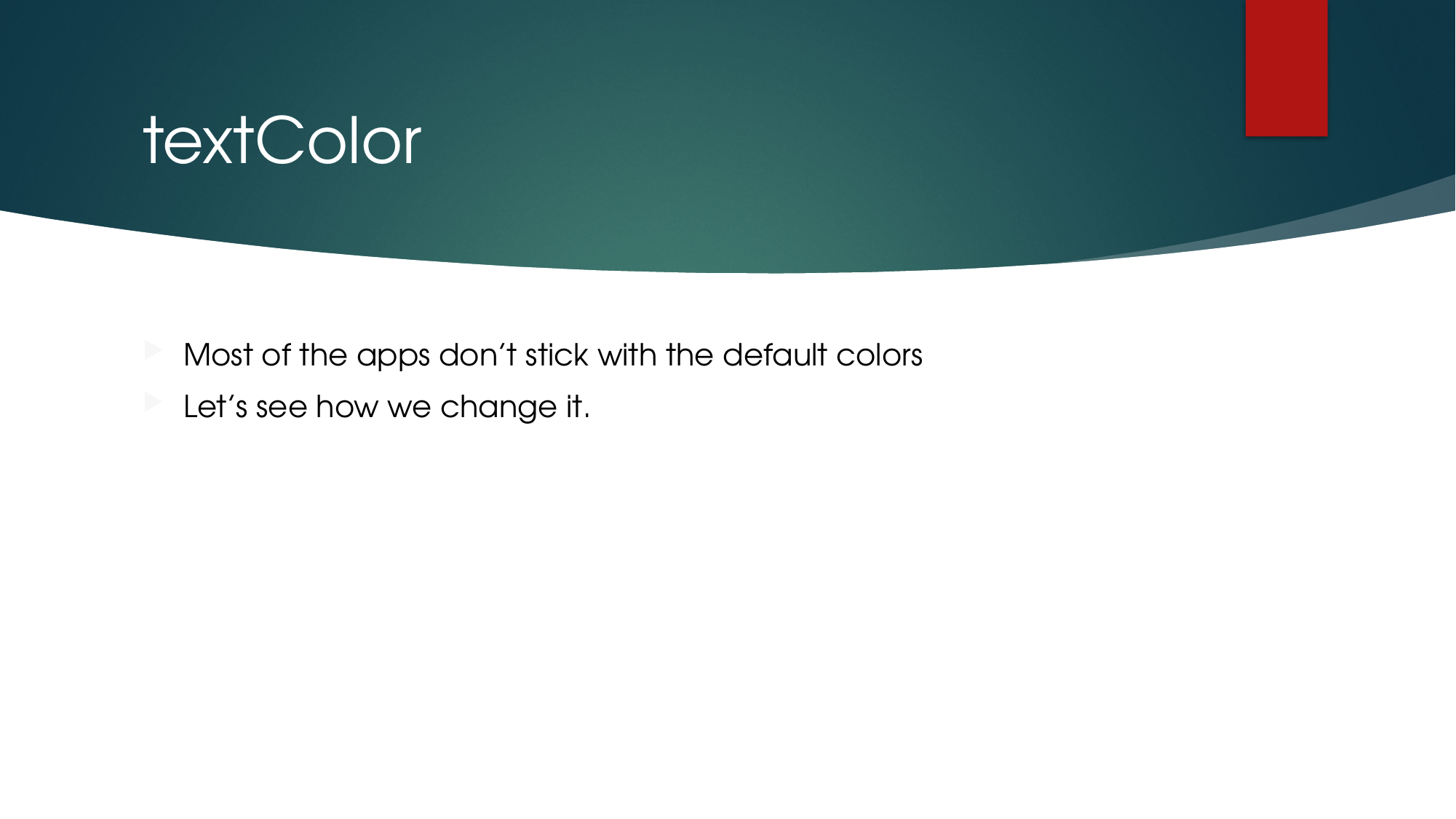

# textColor

Most of the apps don’t stick with the default colors
Let’s see how we change it.